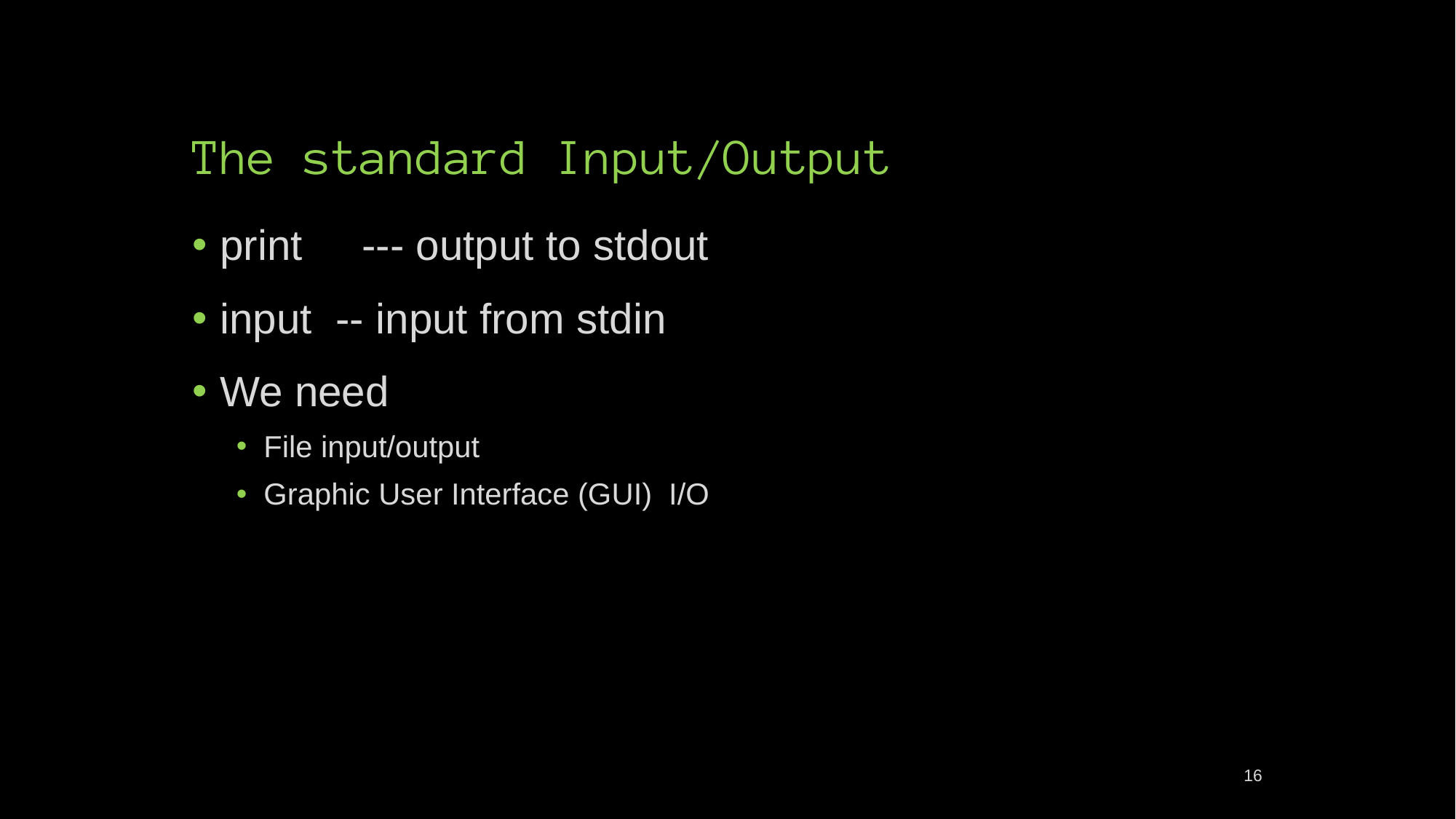

# The standard Input/Output
print     --- output to stdout
input  -- input from stdin
We need
File input/output
Graphic User Interface (GUI)  I/O

16